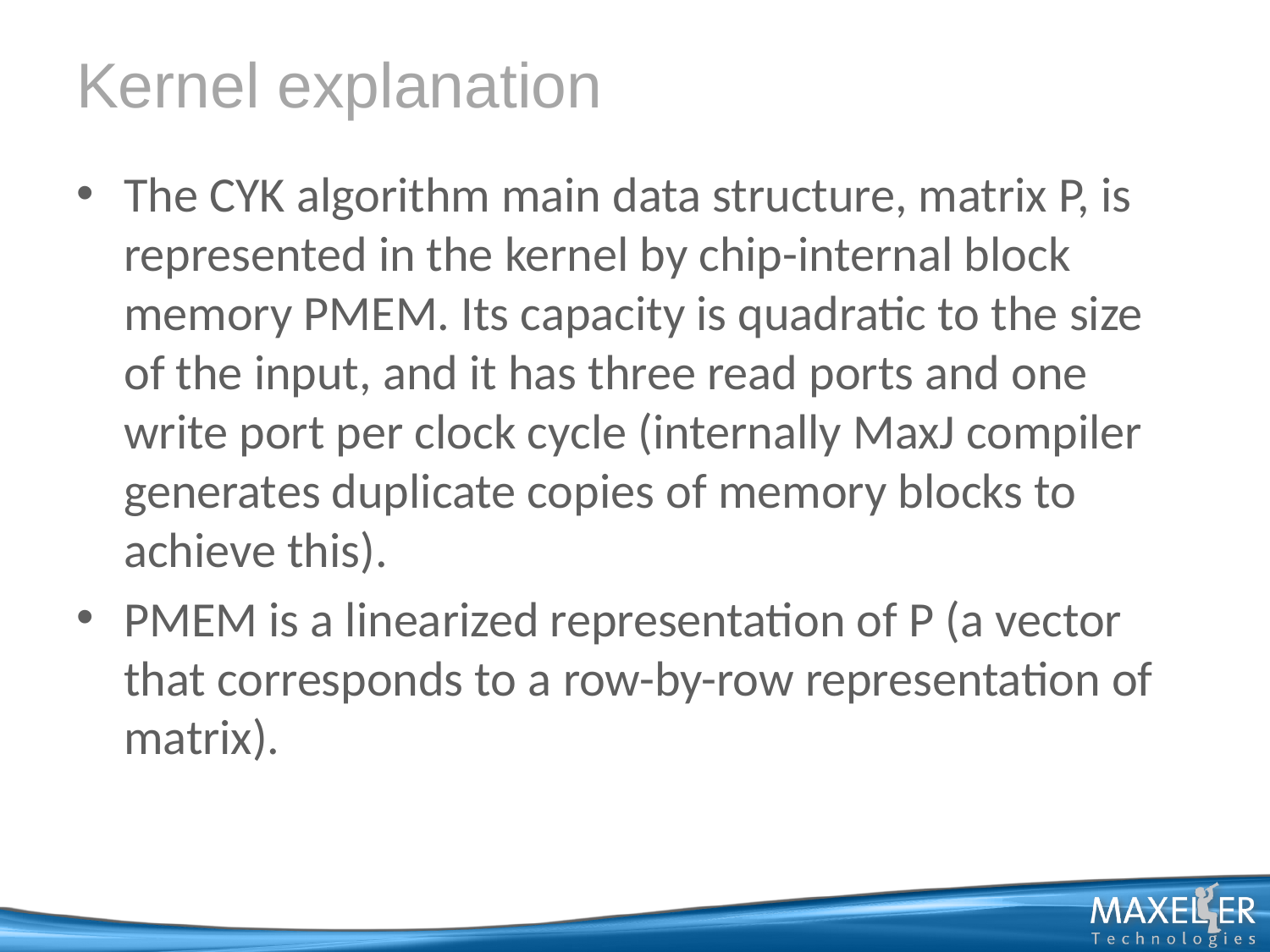

# Kernel explanation
The CYK algorithm main data structure, matrix P, is represented in the kernel by chip-internal block memory PMEM. Its capacity is quadratic to the size of the input, and it has three read ports and one write port per clock cycle (internally MaxJ compiler generates duplicate copies of memory blocks to achieve this).
PMEM is a linearized representation of P (a vector that corresponds to a row-by-row representation of matrix).